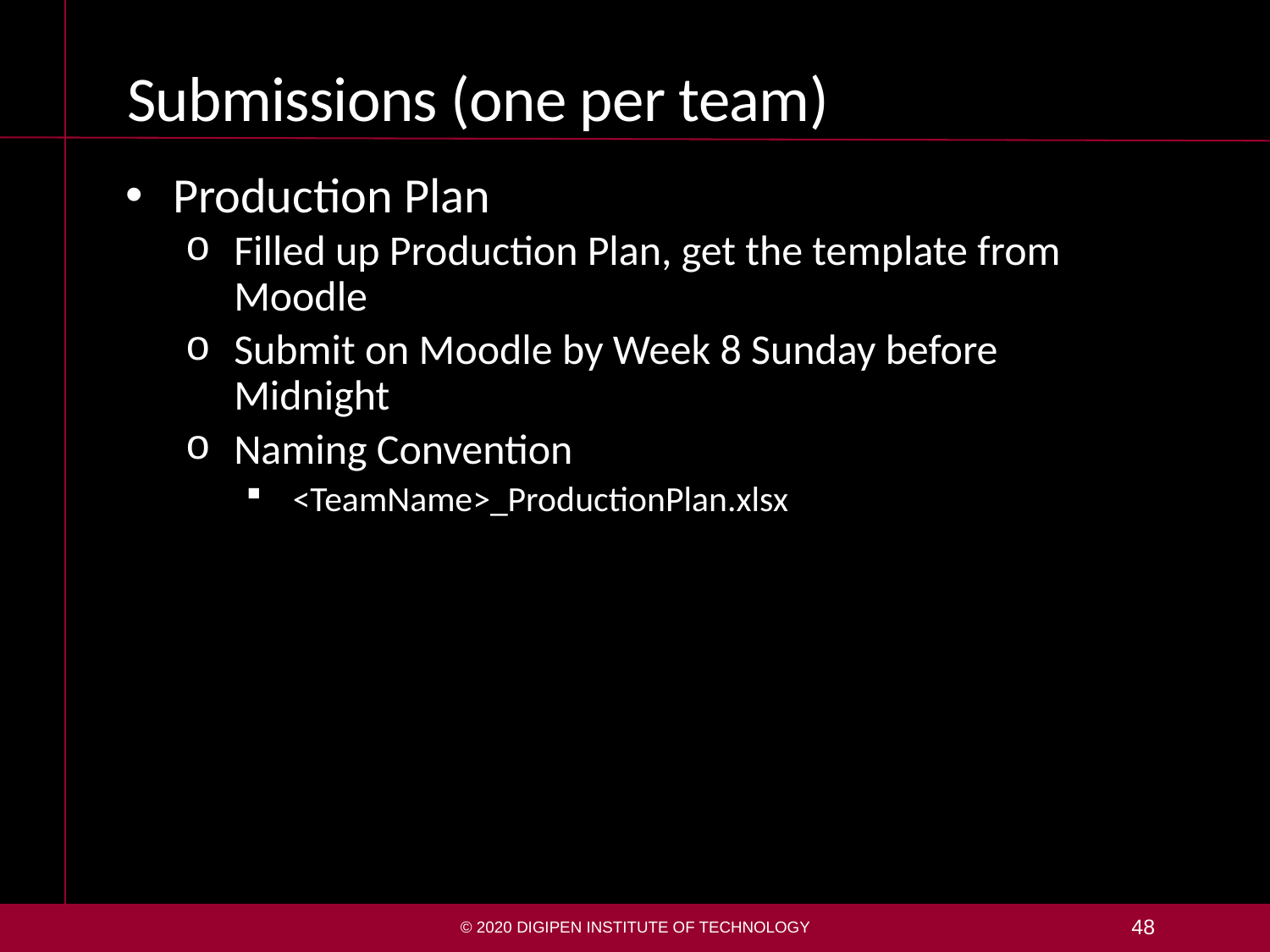

# Submissions (one per team)
Production Plan
Filled up Production Plan, get the template from Moodle
Submit on Moodle by Week 8 Sunday before Midnight
Naming Convention
<TeamName>_ProductionPlan.xlsx
© 2020 DigiPen Institute of Technology
48